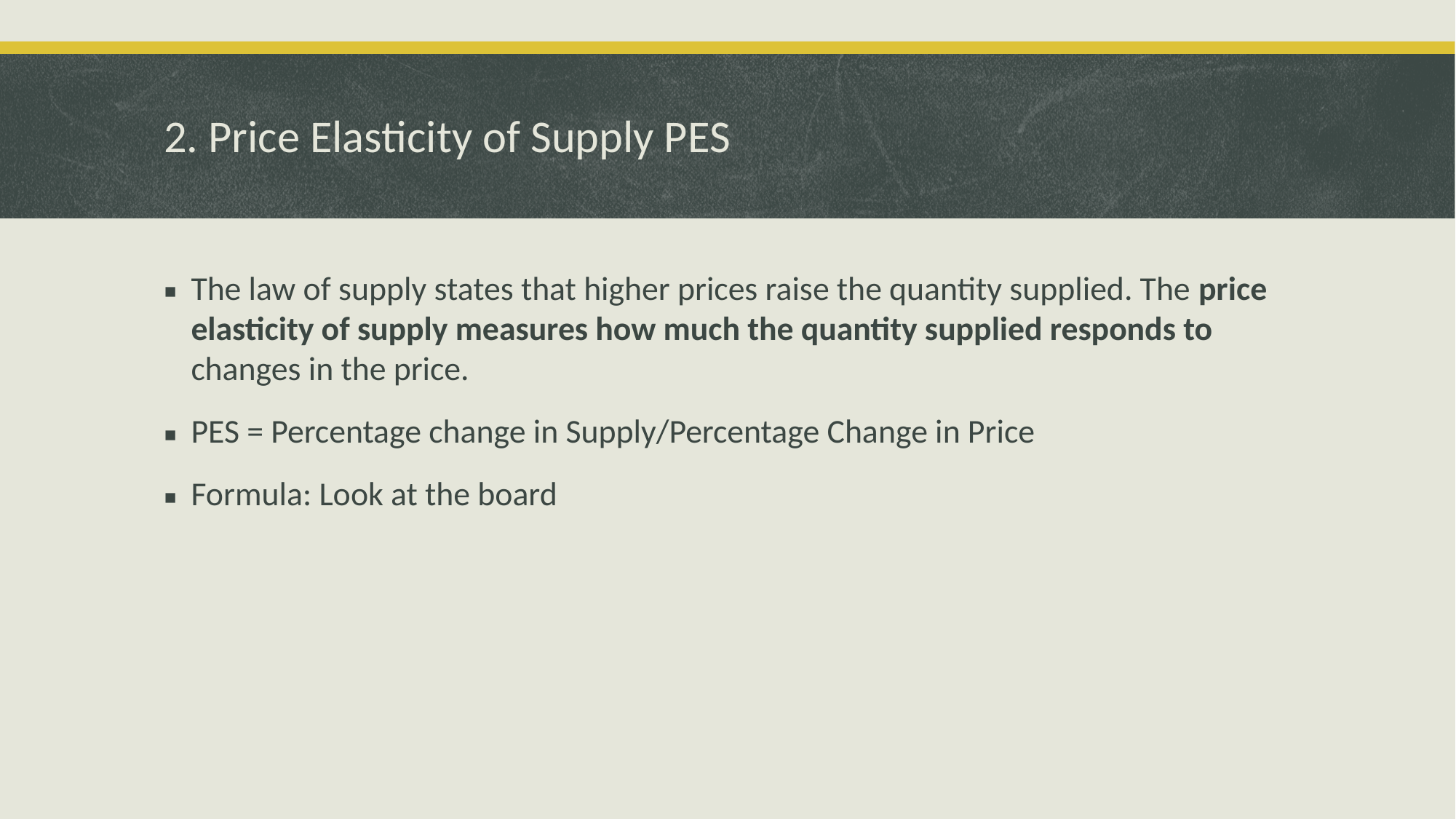

# 2. Price Elasticity of Supply PES
The law of supply states that higher prices raise the quantity supplied. The price elasticity of supply measures how much the quantity supplied responds to changes in the price.
PES = Percentage change in Supply/Percentage Change in Price
Formula: Look at the board